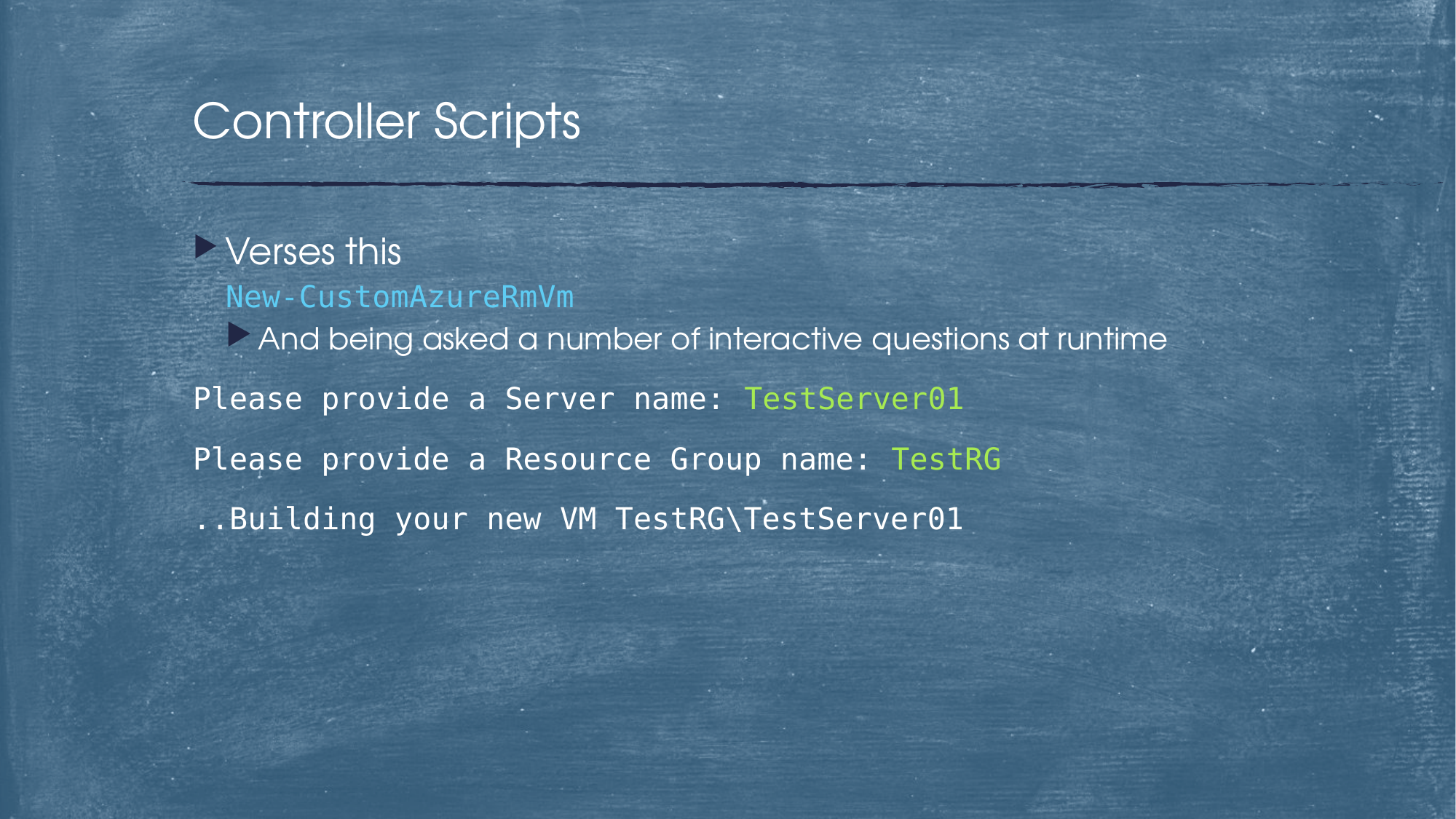

# Controller Scripts
Verses this
New-CustomAzureRmVm
And being asked a number of interactive questions at runtime
Please provide a Server name: TestServer01
Please provide a Resource Group name: TestRG
..Building your new VM TestRG\TestServer01